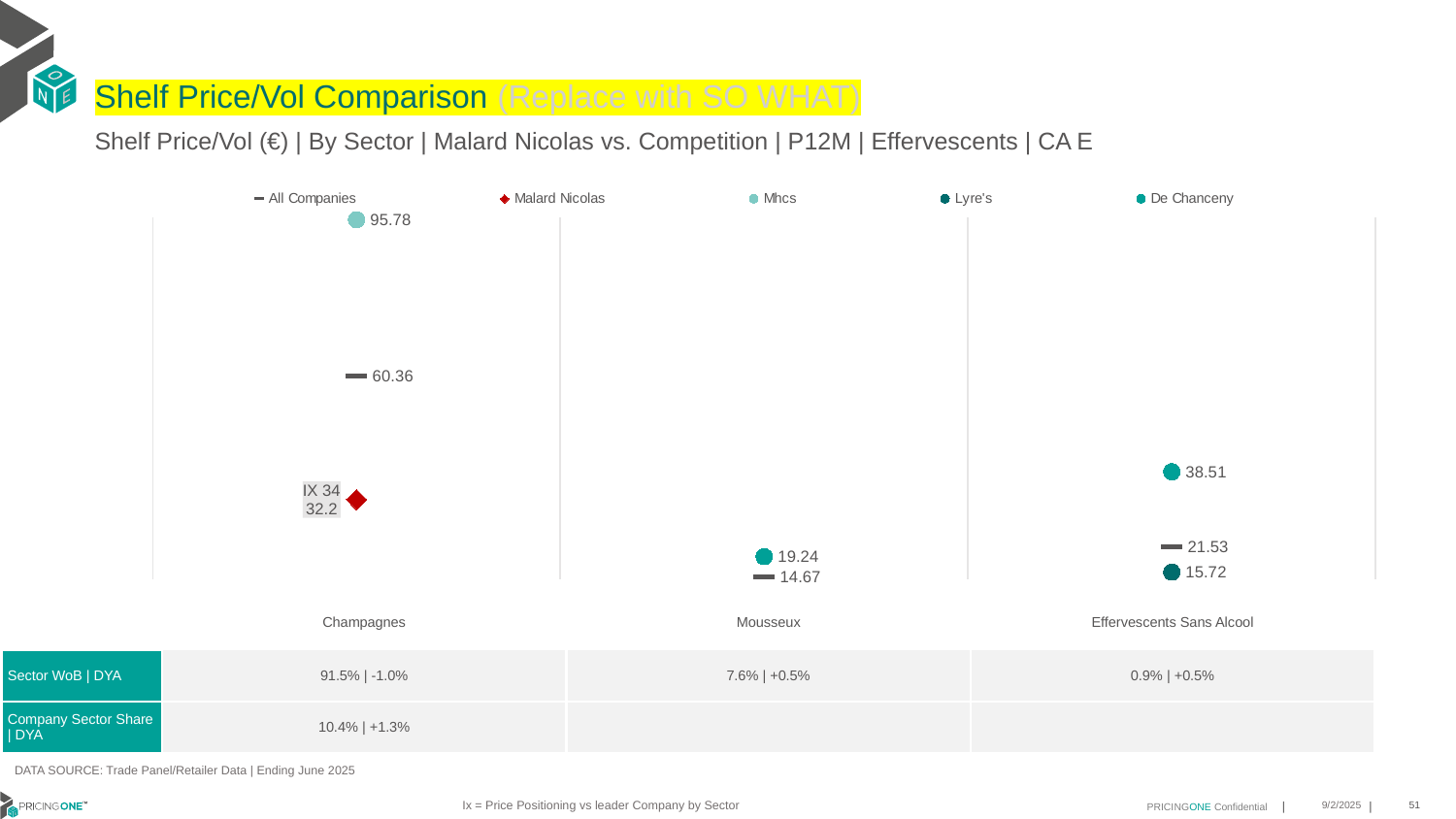

# Shelf Price/Vol Comparison (Replace with SO WHAT)
Shelf Price/Vol (€) | By Sector | Malard Nicolas vs. Competition | P12M | Effervescents | CA E

### Chart

| Category | All Companies | Malard Nicolas | Mhcs | Lyre's | De Chanceny |
|---|---|---|---|---|---|
| IX 34 | 60.36 | 32.2 | 95.78 | None | None |
| None | 14.67 | None | None | None | 19.24 |
| None | 21.53 | None | None | 15.72 | 38.51 |
|  | Champagnes | Mousseux | Effervescents Sans Alcool |
| --- | --- | --- | --- |
| Sector WoB | DYA | 91.5% | -1.0% | 7.6% | +0.5% | 0.9% | +0.5% |
| Company Sector Share | DYA | 10.4% | +1.3% |  |  |
DATA SOURCE: Trade Panel/Retailer Data | Ending June 2025
Ix = Price Positioning vs leader Company by Sector
9/2/2025
51